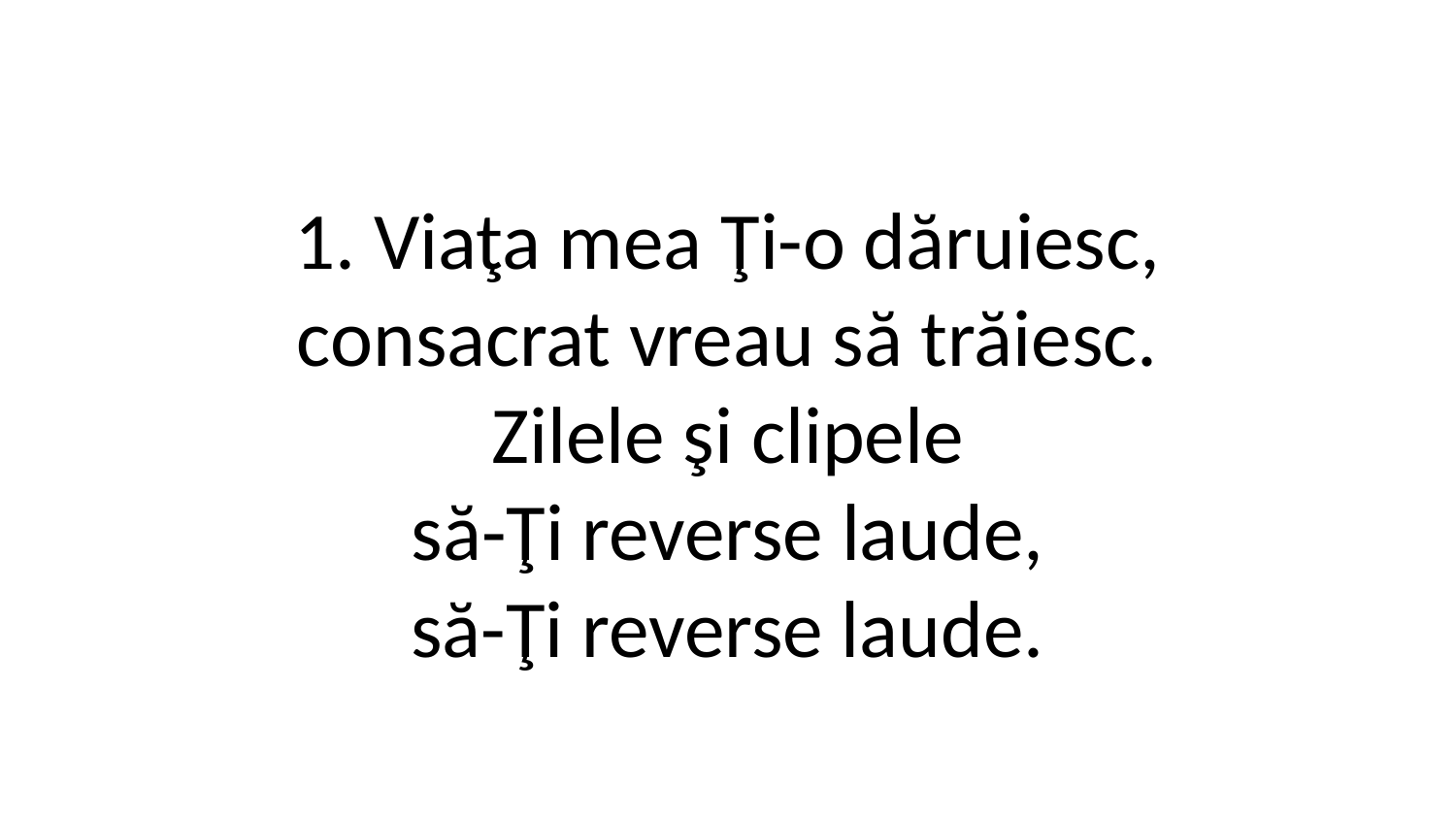

1. Viaţa mea Ţi-o dăruiesc,
consacrat vreau să trăiesc.
Zilele şi clipele
să-Ţi reverse laude,
să-Ţi reverse laude.